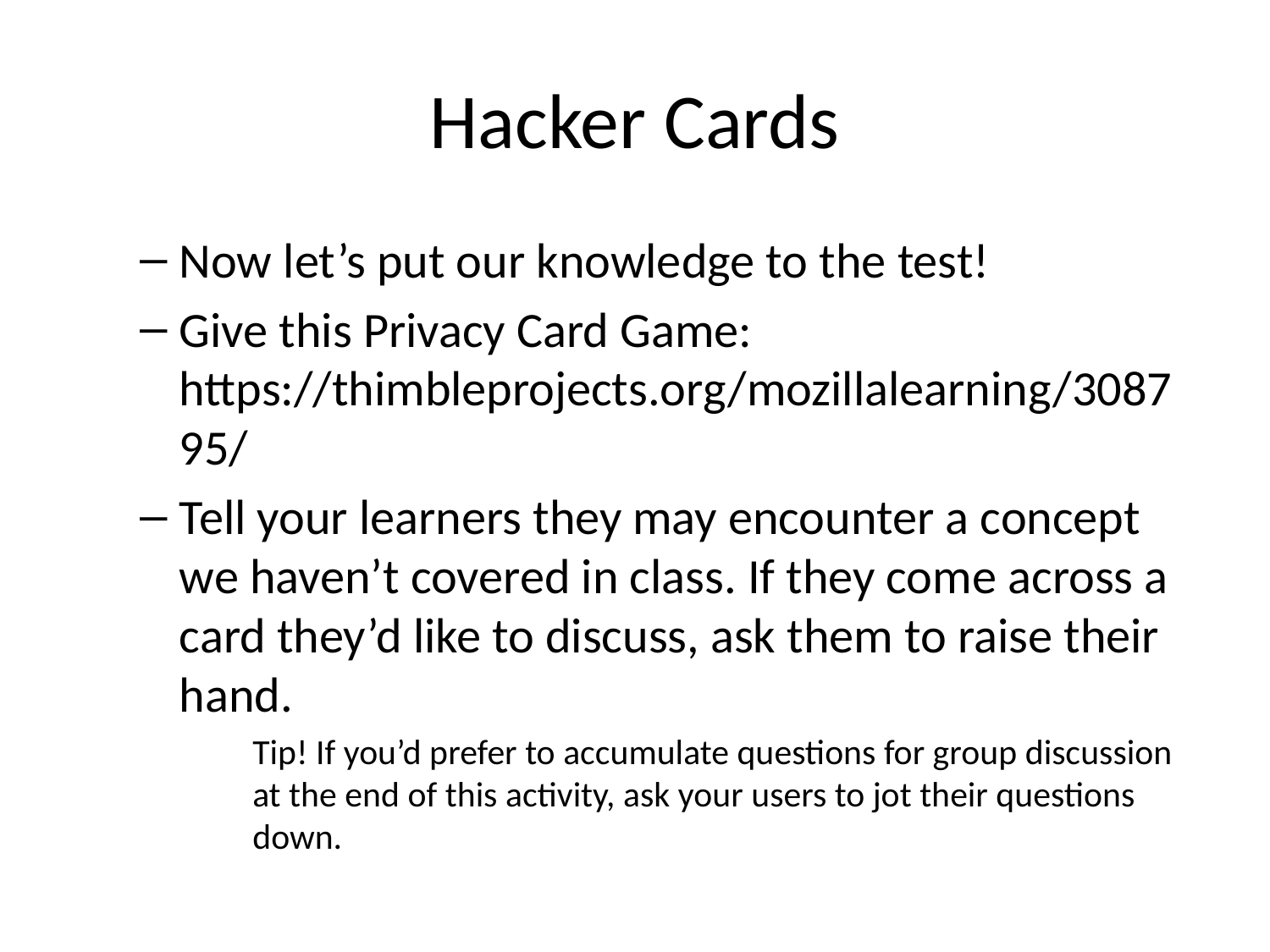

# Hacker Cards
Now let’s put our knowledge to the test!
Give this Privacy Card Game: https://thimbleprojects.org/mozillalearning/308795/
Tell your learners they may encounter a concept we haven’t covered in class. If they come across a card they’d like to discuss, ask them to raise their hand.
Tip! If you’d prefer to accumulate questions for group discussion at the end of this activity, ask your users to jot their questions down.